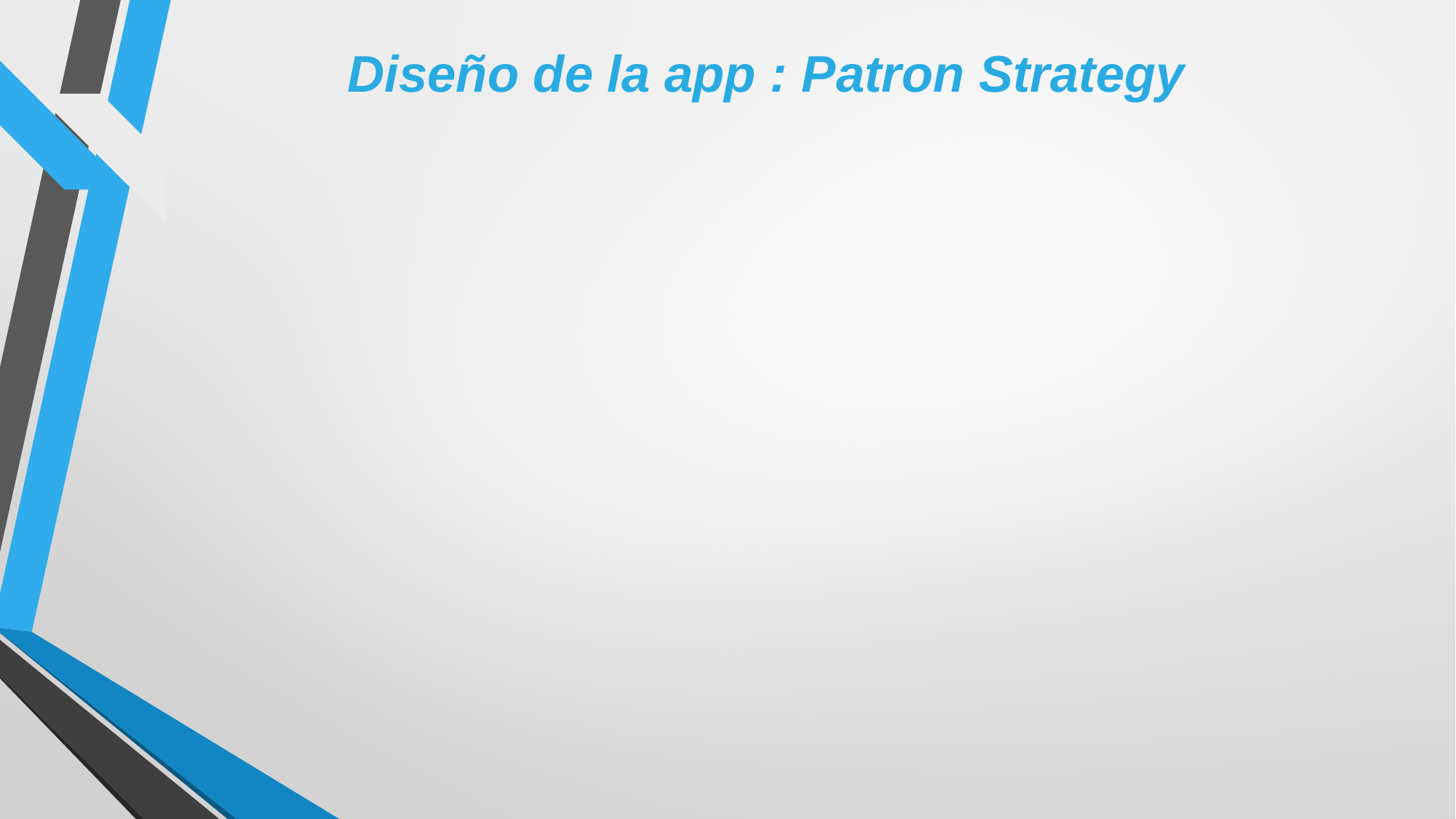

# Diseño de la app : Patron Strategy